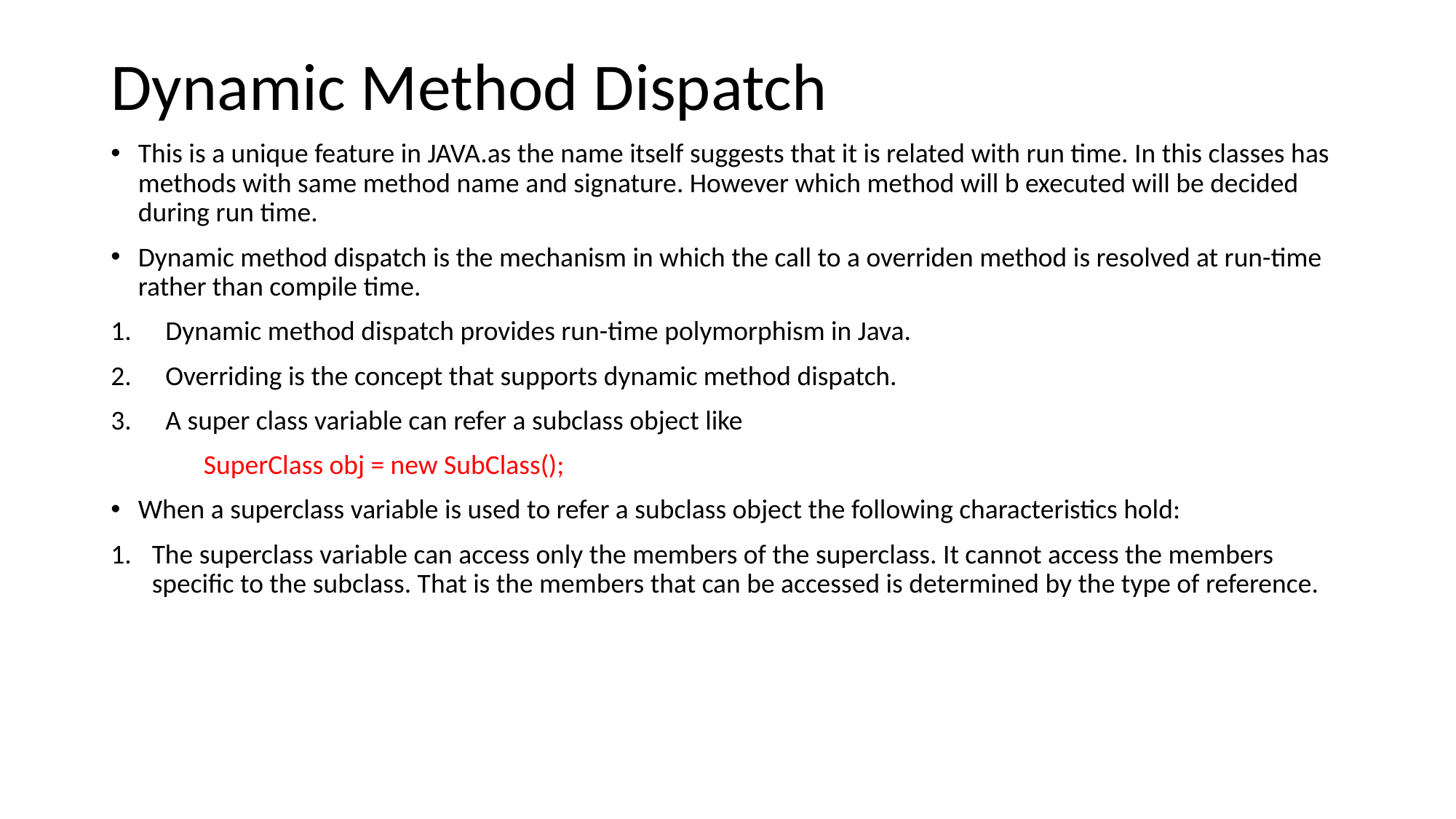

# Dynamic Method Dispatch
This is a unique feature in JAVA.as the name itself suggests that it is related with run time. In this classes has methods with same method name and signature. However which method will b executed will be decided during run time.
Dynamic method dispatch is the mechanism in which the call to a overriden method is resolved at run-time rather than compile time.
Dynamic method dispatch provides run-time polymorphism in Java.
Overriding is the concept that supports dynamic method dispatch.
A super class variable can refer a subclass object like
               SuperClass obj = new SubClass();
When a superclass variable is used to refer a subclass object the following characteristics hold:
The superclass variable can access only the members of the superclass. It cannot access the members specific to the subclass. That is the members that can be accessed is determined by the type of reference.